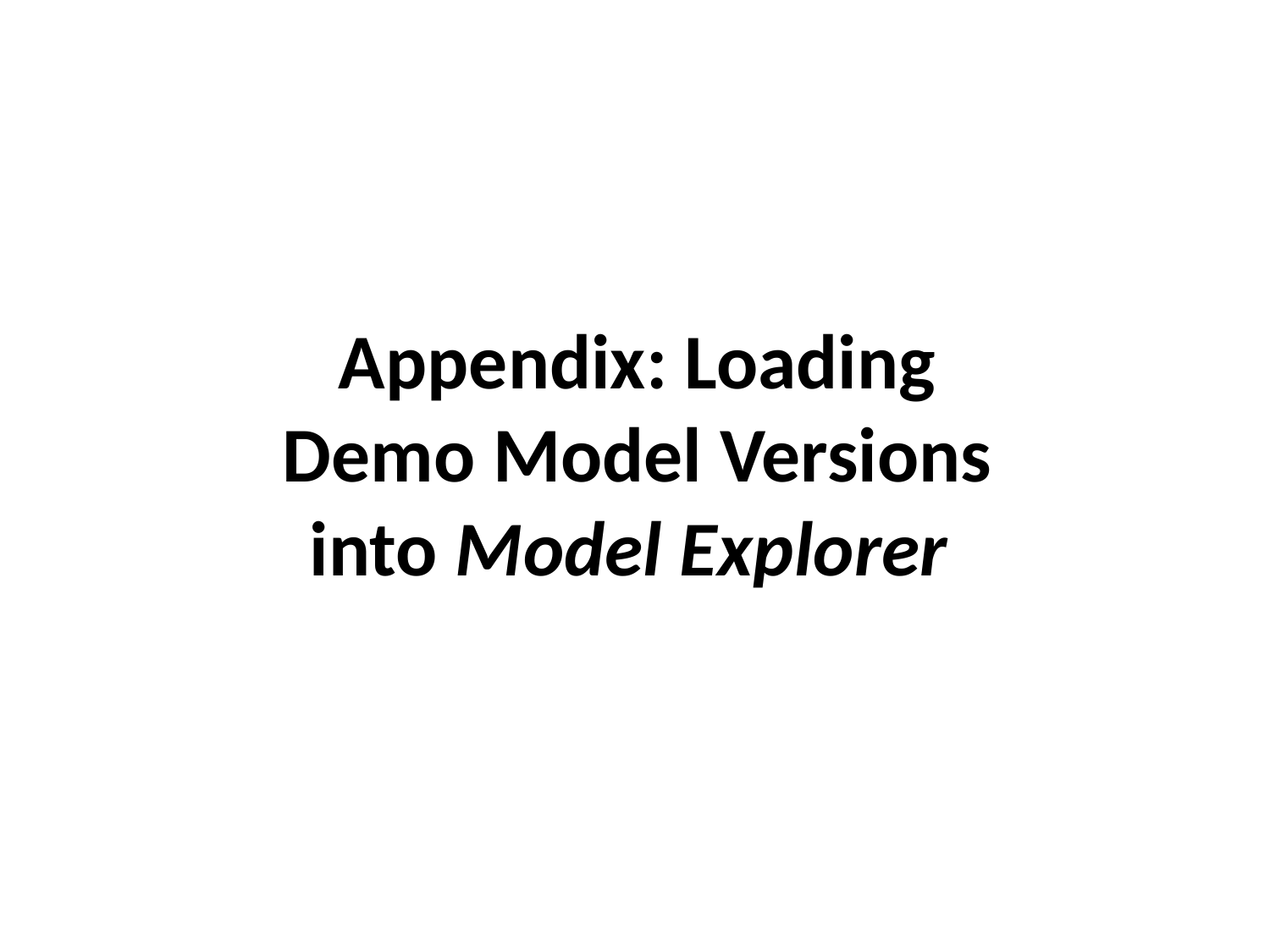

# Appendix: Loading Demo Model Versions into Model Explorer